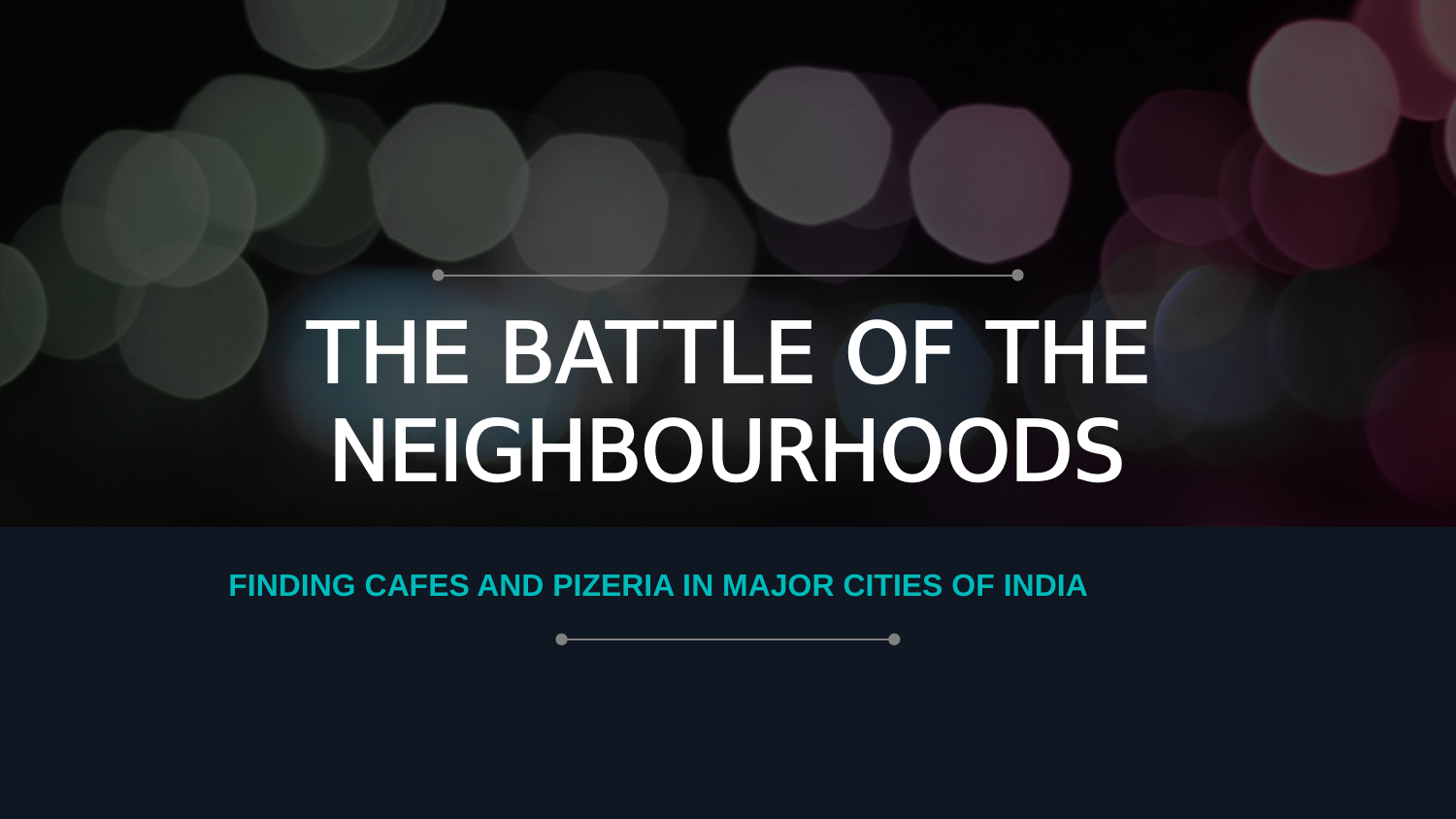

# THE BATTLE OF THE NEIGHBOURHOODS
FINDING CAFES AND PIZERIA IN MAJOR CITIES OF INDIA